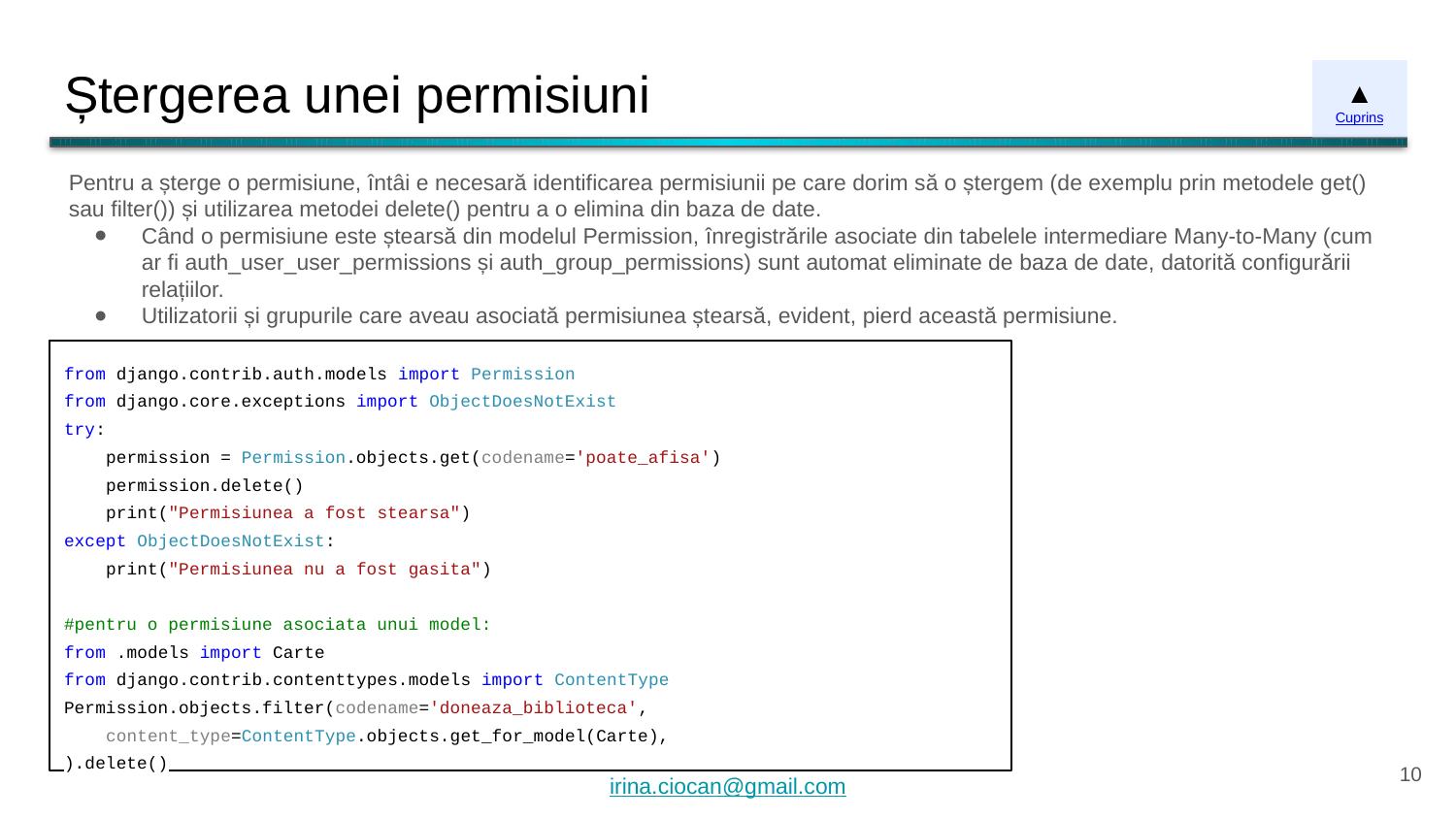

# Ștergerea unei permisiuni
▲
Cuprins

Pentru a șterge o permisiune, întâi e necesară identificarea permisiunii pe care dorim să o ștergem (de exemplu prin metodele get() sau filter()) și utilizarea metodei delete() pentru a o elimina din baza de date.
Când o permisiune este ștearsă din modelul Permission, înregistrările asociate din tabelele intermediare Many-to-Many (cum ar fi auth_user_user_permissions și auth_group_permissions) sunt automat eliminate de baza de date, datorită configurării relațiilor.
Utilizatorii și grupurile care aveau asociată permisiunea ștearsă, evident, pierd această permisiune.
from django.contrib.auth.models import Permission
from django.core.exceptions import ObjectDoesNotExist
try:
    permission = Permission.objects.get(codename='poate_afisa')
    permission.delete()
    print("Permisiunea a fost stearsa")
except ObjectDoesNotExist:
    print("Permisiunea nu a fost gasita")

#pentru o permisiune asociata unui model:
from .models import Carte
from django.contrib.contenttypes.models import ContentType
Permission.objects.filter(codename='doneaza_biblioteca',
    content_type=ContentType.objects.get_for_model(Carte),
).delete()

10
irina.ciocan@gmail.com